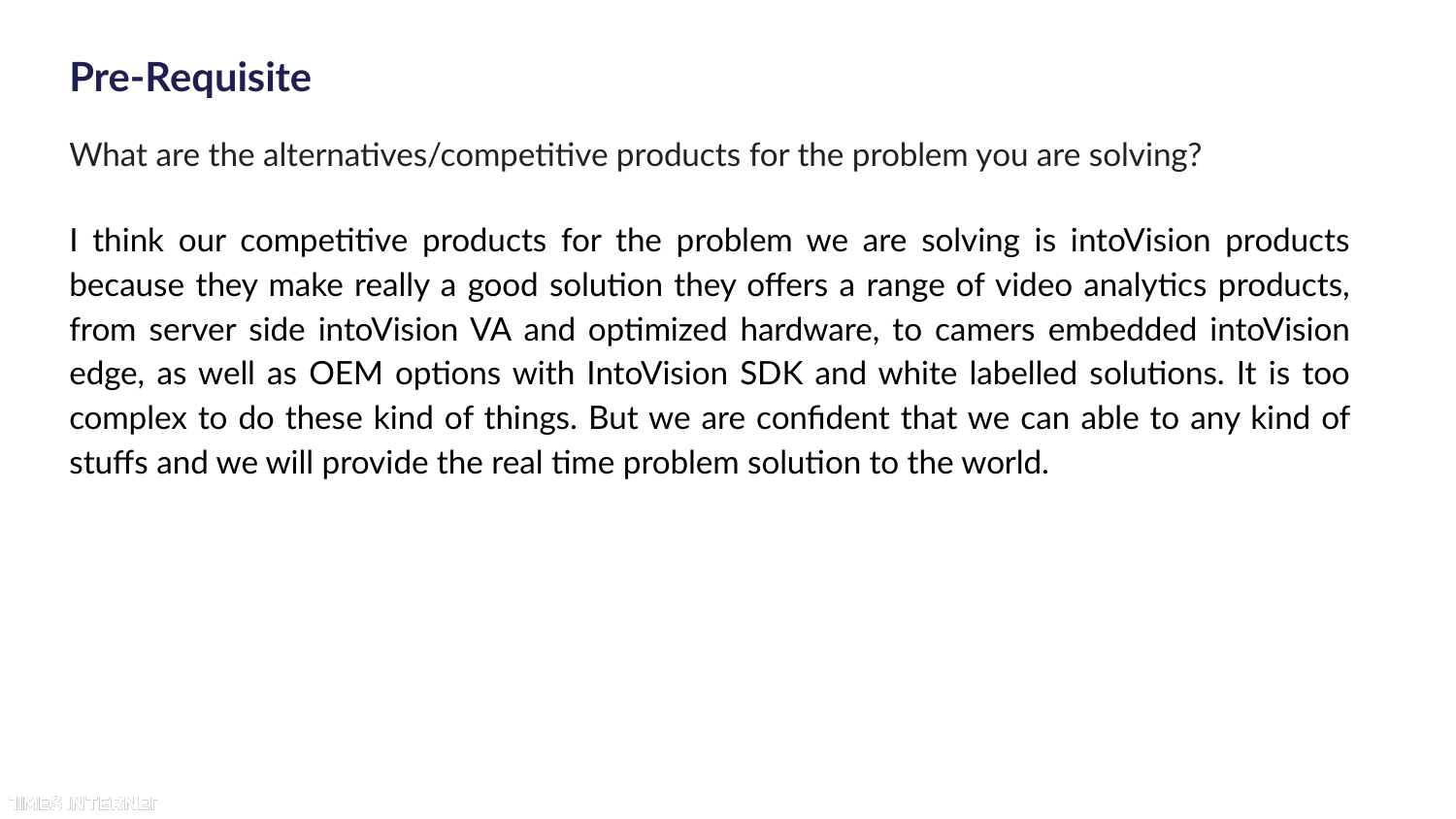

# Pre-Requisite
What are the alternatives/competitive products for the problem you are solving?
I think our competitive products for the problem we are solving is intoVision products because they make really a good solution they offers a range of video analytics products, from server side intoVision VA and optimized hardware, to camers embedded intoVision edge, as well as OEM options with IntoVision SDK and white labelled solutions. It is too complex to do these kind of things. But we are confident that we can able to any kind of stuffs and we will provide the real time problem solution to the world.